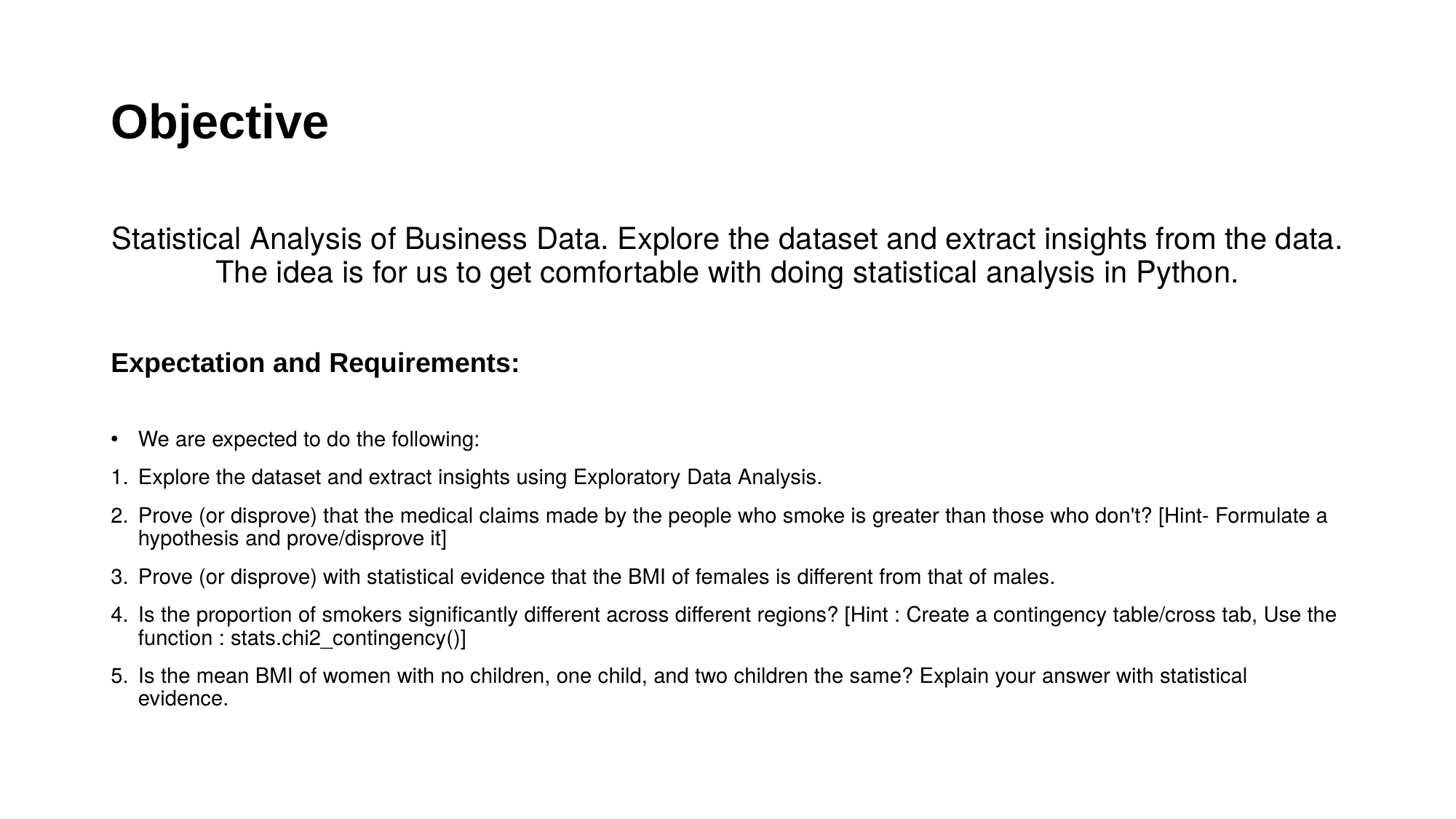

# Objective
Statistical Analysis of Business Data. Explore the dataset and extract insights from the data. The idea is for us to get comfortable with doing statistical analysis in Python.

Expectation and Requirements:

We are expected to do the following:
Explore the dataset and extract insights using Exploratory Data Analysis.
Prove (or disprove) that the medical claims made by the people who smoke is greater than those who don't? [Hint- Formulate a hypothesis and prove/disprove it]
Prove (or disprove) with statistical evidence that the BMI of females is different from that of males.
Is the proportion of smokers significantly different across different regions? [Hint : Create a contingency table/cross tab, Use the function : stats.chi2_contingency()]
Is the mean BMI of women with no children, one child, and two children the same? Explain your answer with statistical evidence.